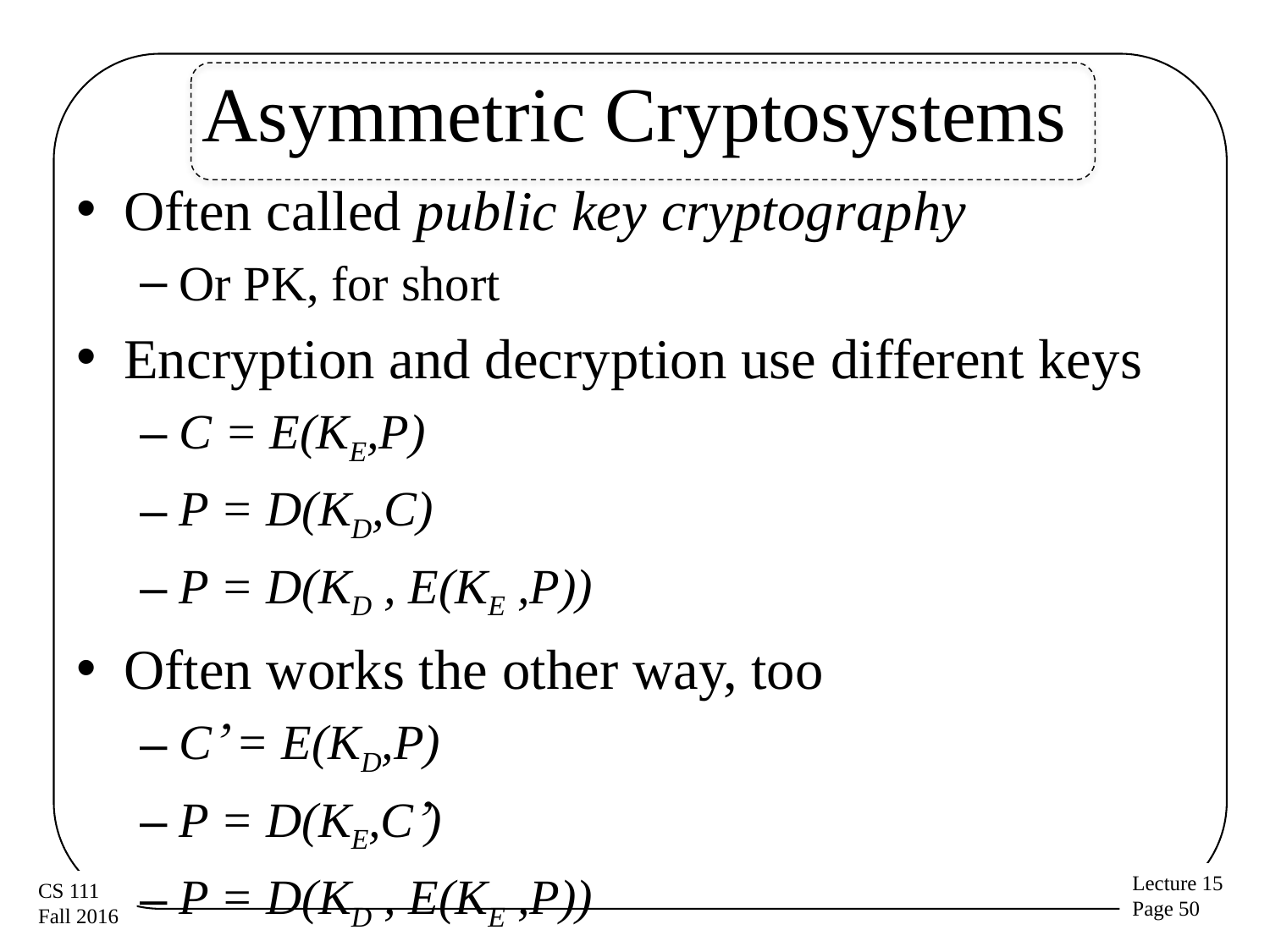

# Asymmetric Cryptosystems

Often called public key cryptography
Or PK, for short
Encryption and decryption use different keys
C = E(KE,P)
P = D(KD,C)
P = D(KD , E(KE ,P))
Often works the other way, too
C’ = E(KD,P)
P = D(KE,C’)
P = D(KD , E(KE ,P))